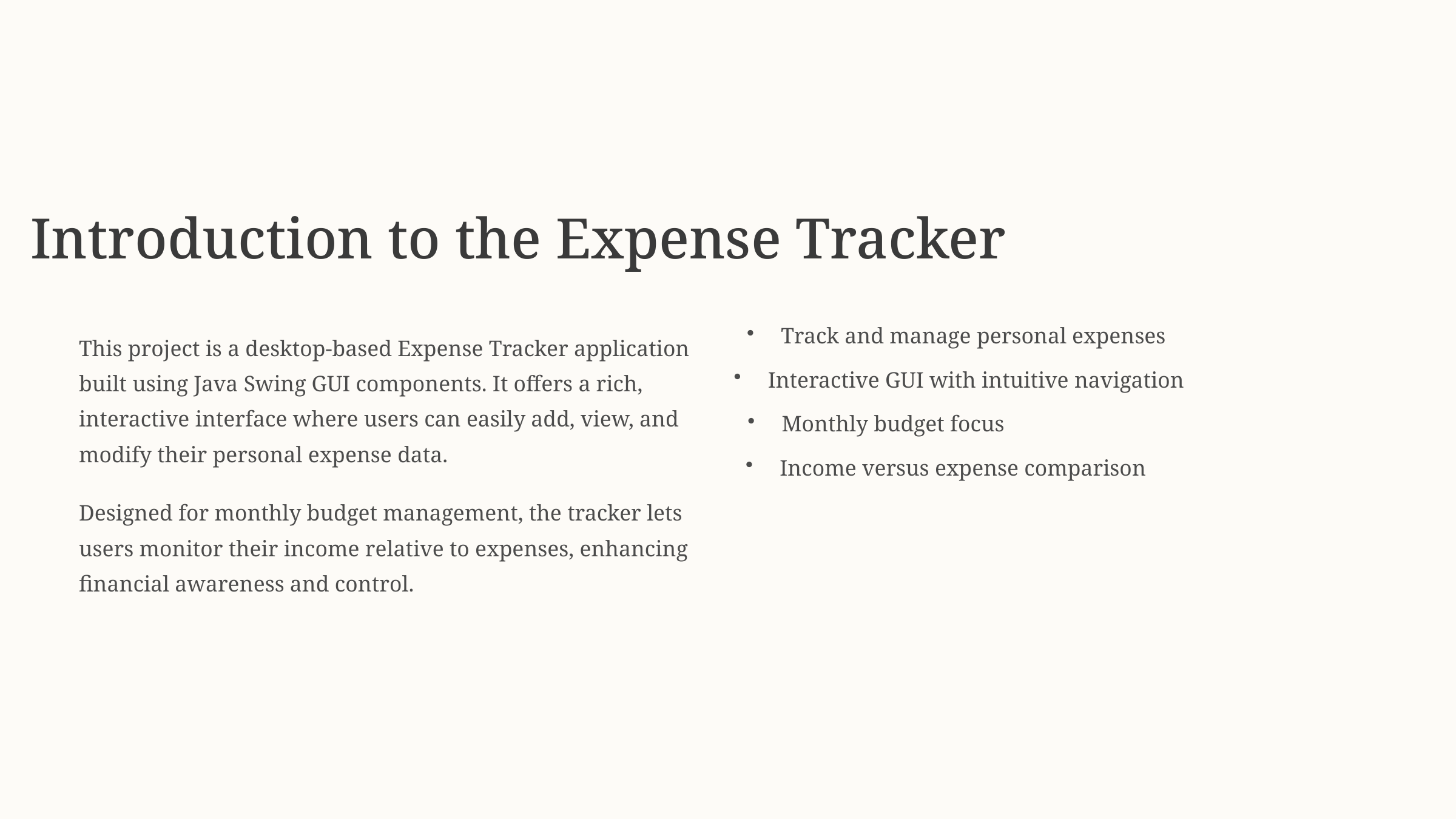

Introduction to the Expense Tracker
Track and manage personal expenses
This project is a desktop-based Expense Tracker application built using Java Swing GUI components. It offers a rich, interactive interface where users can easily add, view, and modify their personal expense data.
Interactive GUI with intuitive navigation
Monthly budget focus
Income versus expense comparison
Designed for monthly budget management, the tracker lets users monitor their income relative to expenses, enhancing financial awareness and control.